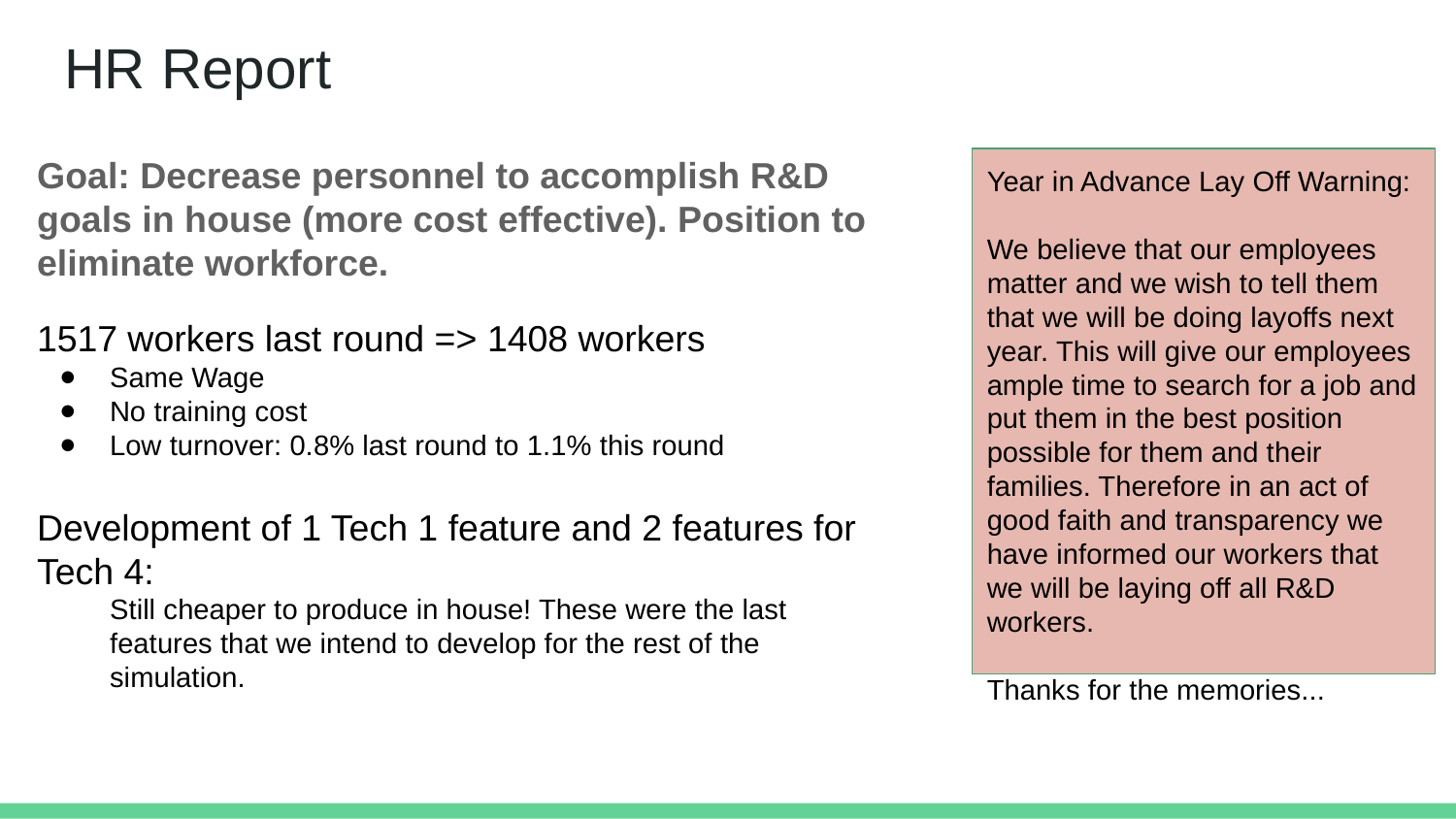

# HR Report
Goal: Decrease personnel to accomplish R&D goals in house (more cost effective). Position to eliminate workforce.
1517 workers last round => 1408 workers
Same Wage
No training cost
Low turnover: 0.8% last round to 1.1% this round

Development of 1 Tech 1 feature and 2 features for Tech 4:
Still cheaper to produce in house! These were the last features that we intend to develop for the rest of the simulation.

Year in Advance Lay Off Warning:
We believe that our employees matter and we wish to tell them that we will be doing layoffs next year. This will give our employees ample time to search for a job and put them in the best position possible for them and their families. Therefore in an act of good faith and transparency we have informed our workers that we will be laying off all R&D workers.
Thanks for the memories...